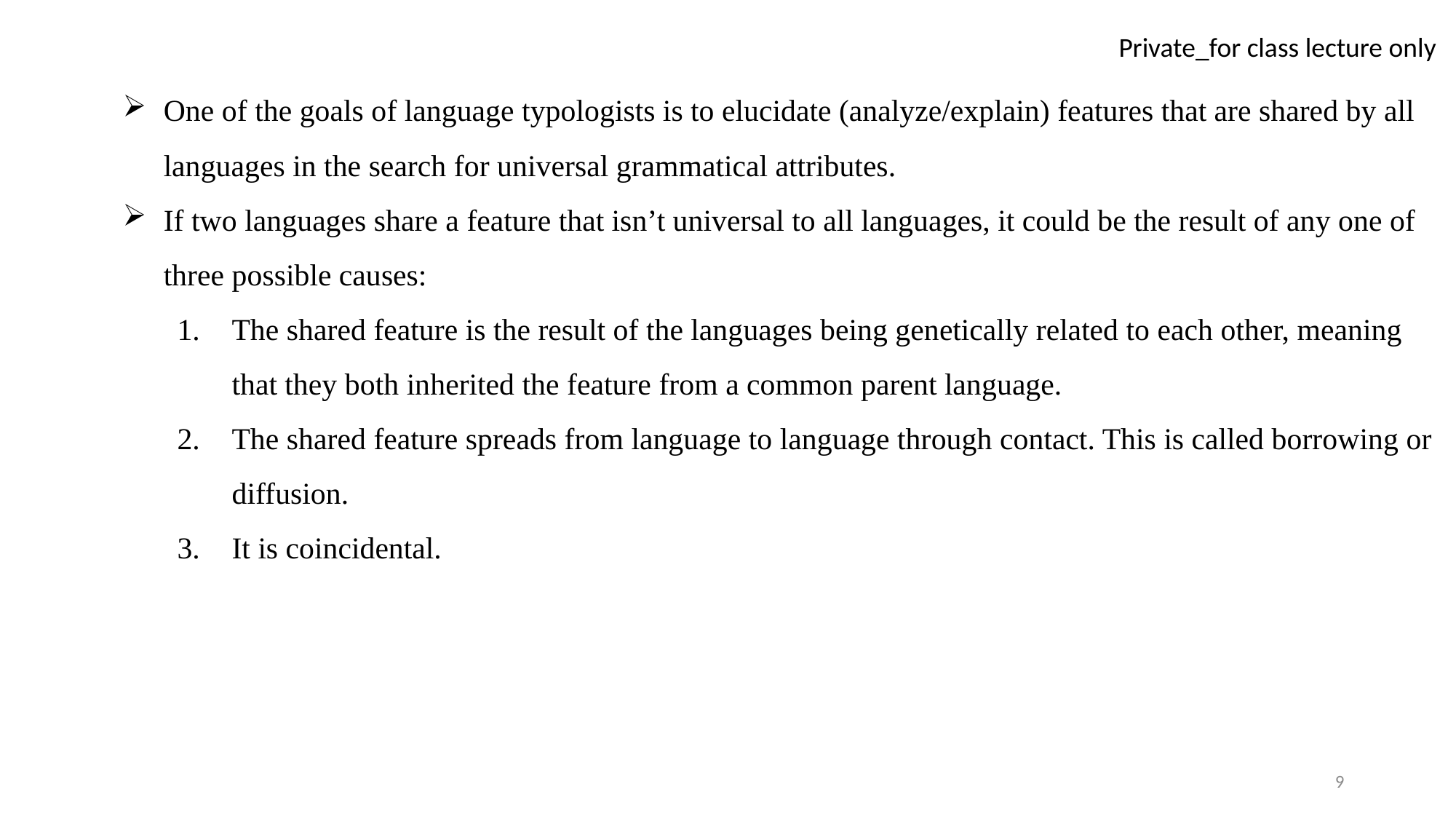

One of the goals of language typologists is to elucidate (analyze/explain) features that are shared by all languages in the search for universal grammatical attributes.
If two languages share a feature that isn’t universal to all languages, it could be the result of any one of three possible causes:
The shared feature is the result of the languages being genetically related to each other, meaning that they both inherited the feature from a common parent language.
The shared feature spreads from language to language through contact. This is called borrowing or diffusion.
It is coincidental.

9